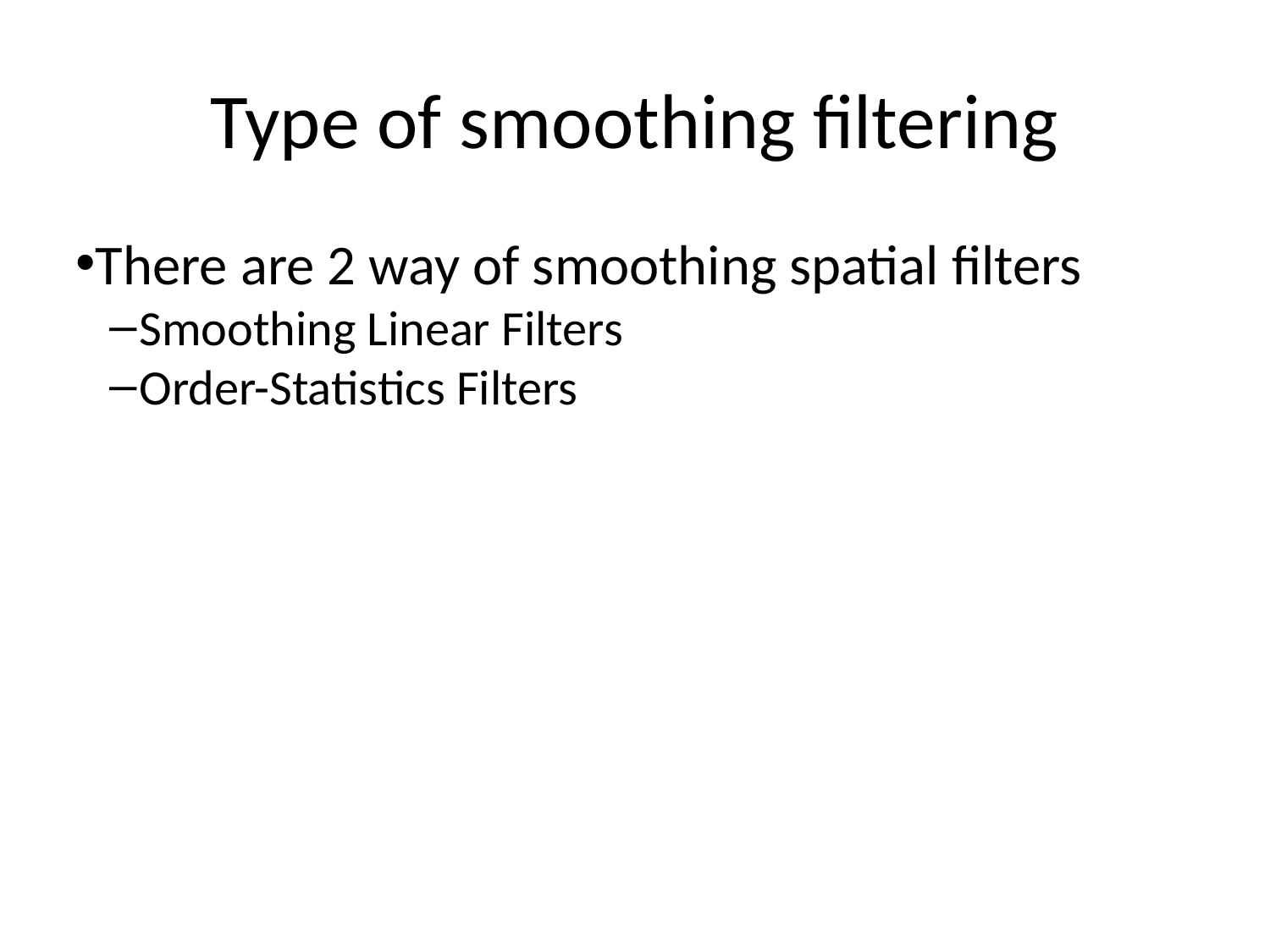

Type of smoothing filtering
There are 2 way of smoothing spatial filters
Smoothing Linear Filters
Order-Statistics Filters